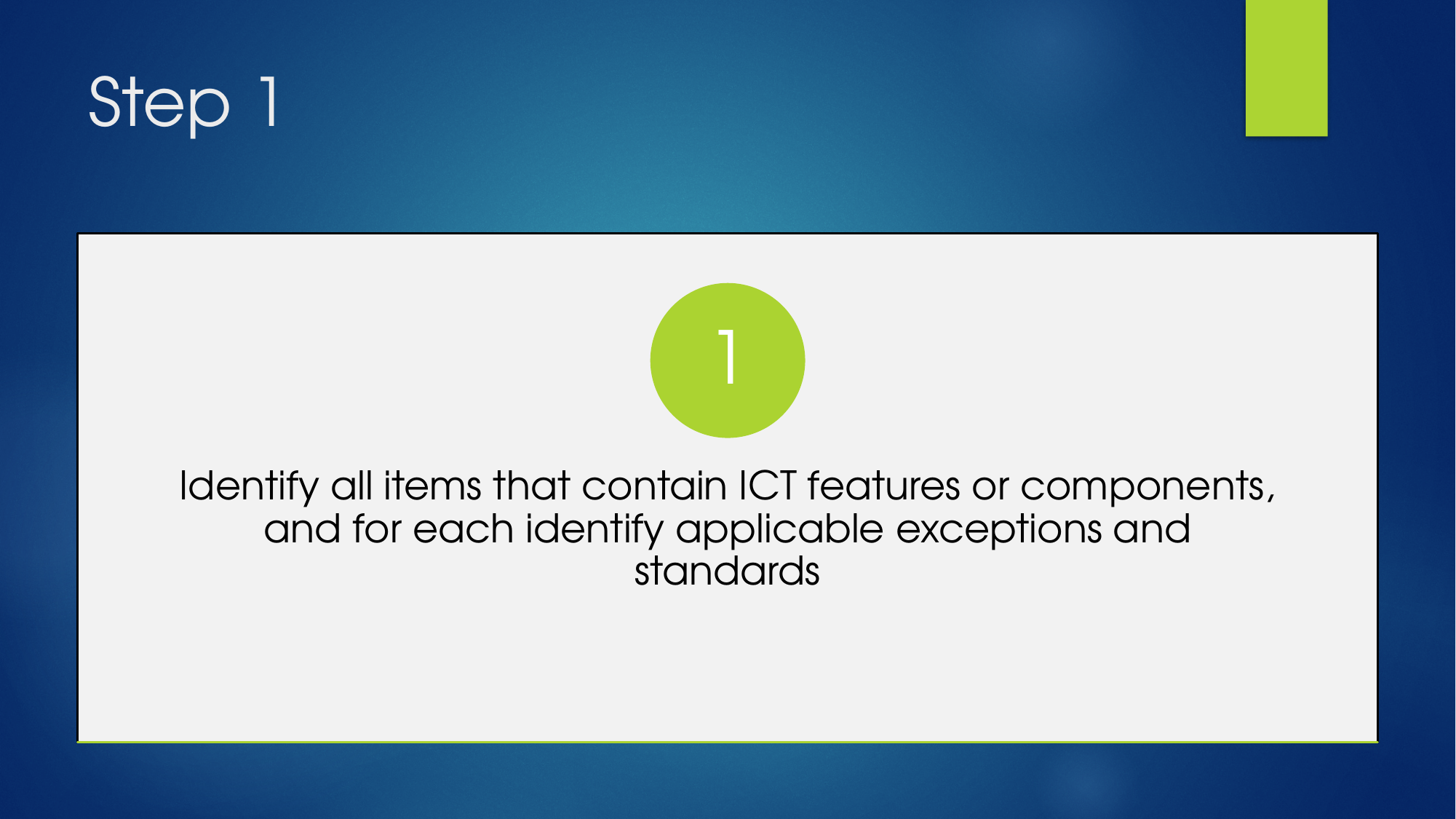

# Step 1

1
Identify all items that contain ICT features or components, and for each identify applicable exceptions and standards